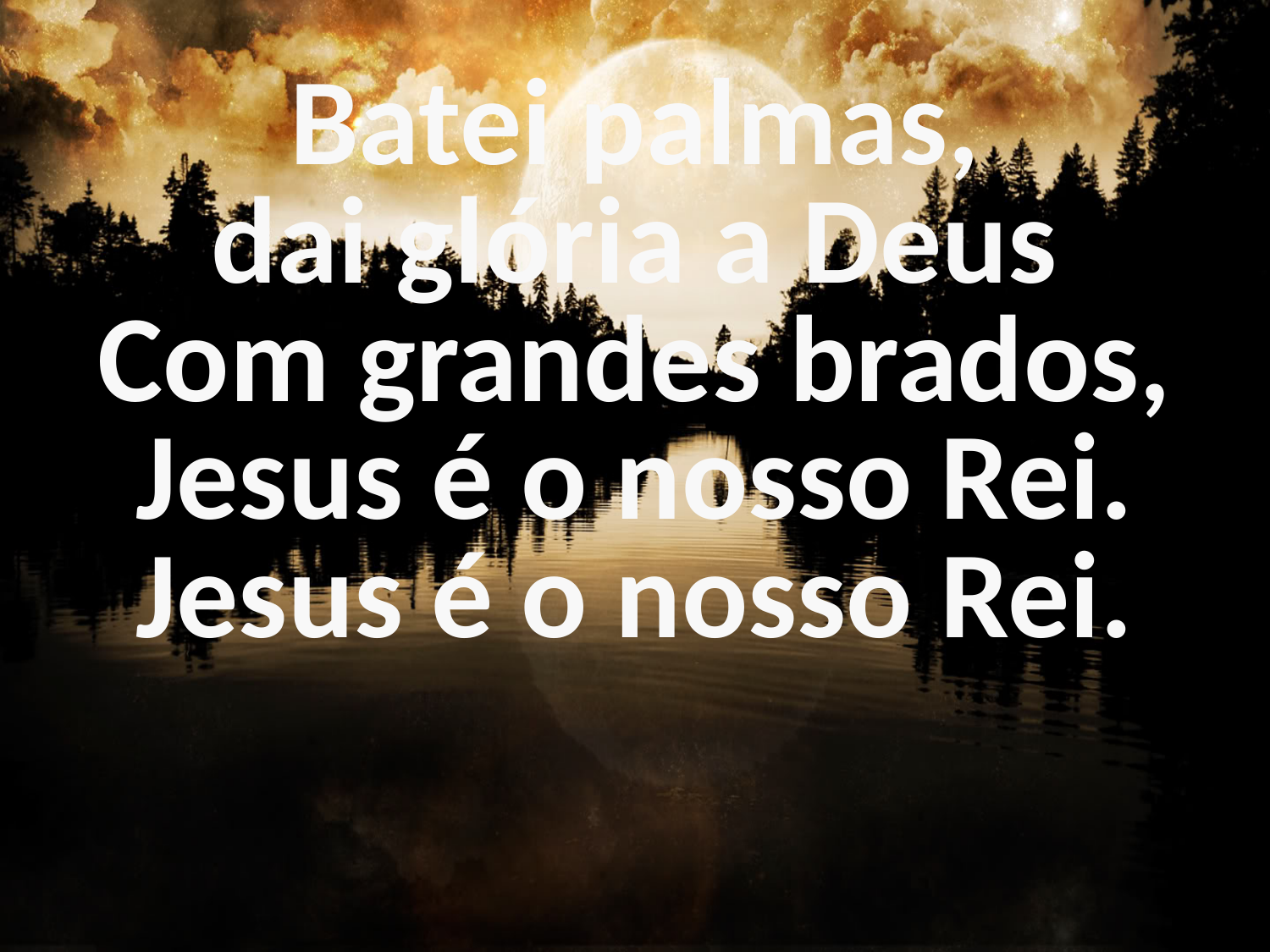

Batei palmas,
dai glória a Deus
Com grandes brados,
Jesus é o nosso Rei.
Jesus é o nosso Rei.